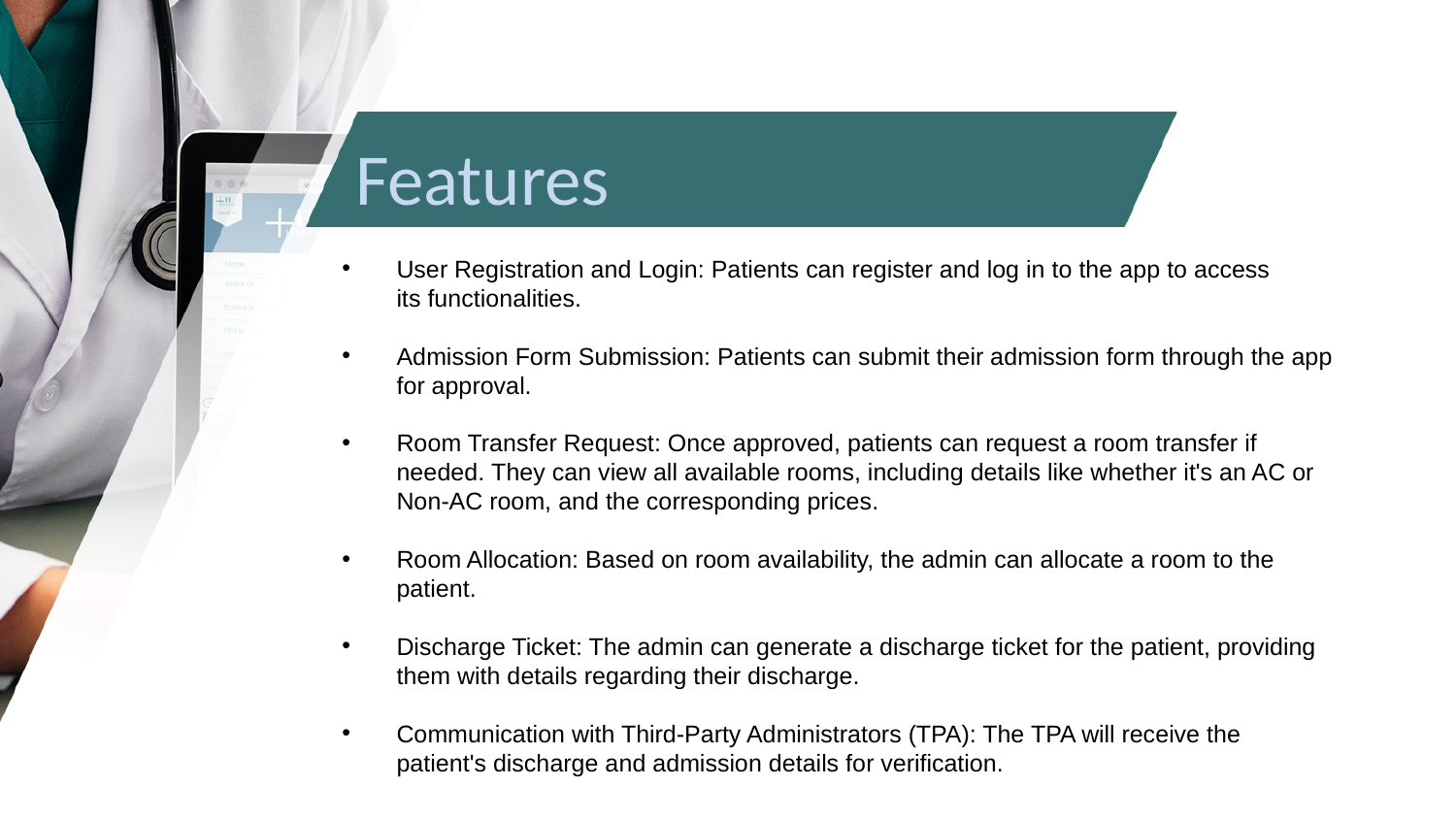

# Features
User Registration and Login: Patients can register and log in to the app to access its functionalities.

Admission Form Submission: Patients can submit their admission form through the app for approval.

Room Transfer Request: Once approved, patients can request a room transfer if needed. They can view all available rooms, including details like whether it's an AC or Non-AC room, and the corresponding prices.

Room Allocation: Based on room availability, the admin can allocate a room to the patient.

Discharge Ticket: The admin can generate a discharge ticket for the patient, providing them with details regarding their discharge.

Communication with Third-Party Administrators (TPA): The TPA will receive the patient's discharge and admission details for verification.